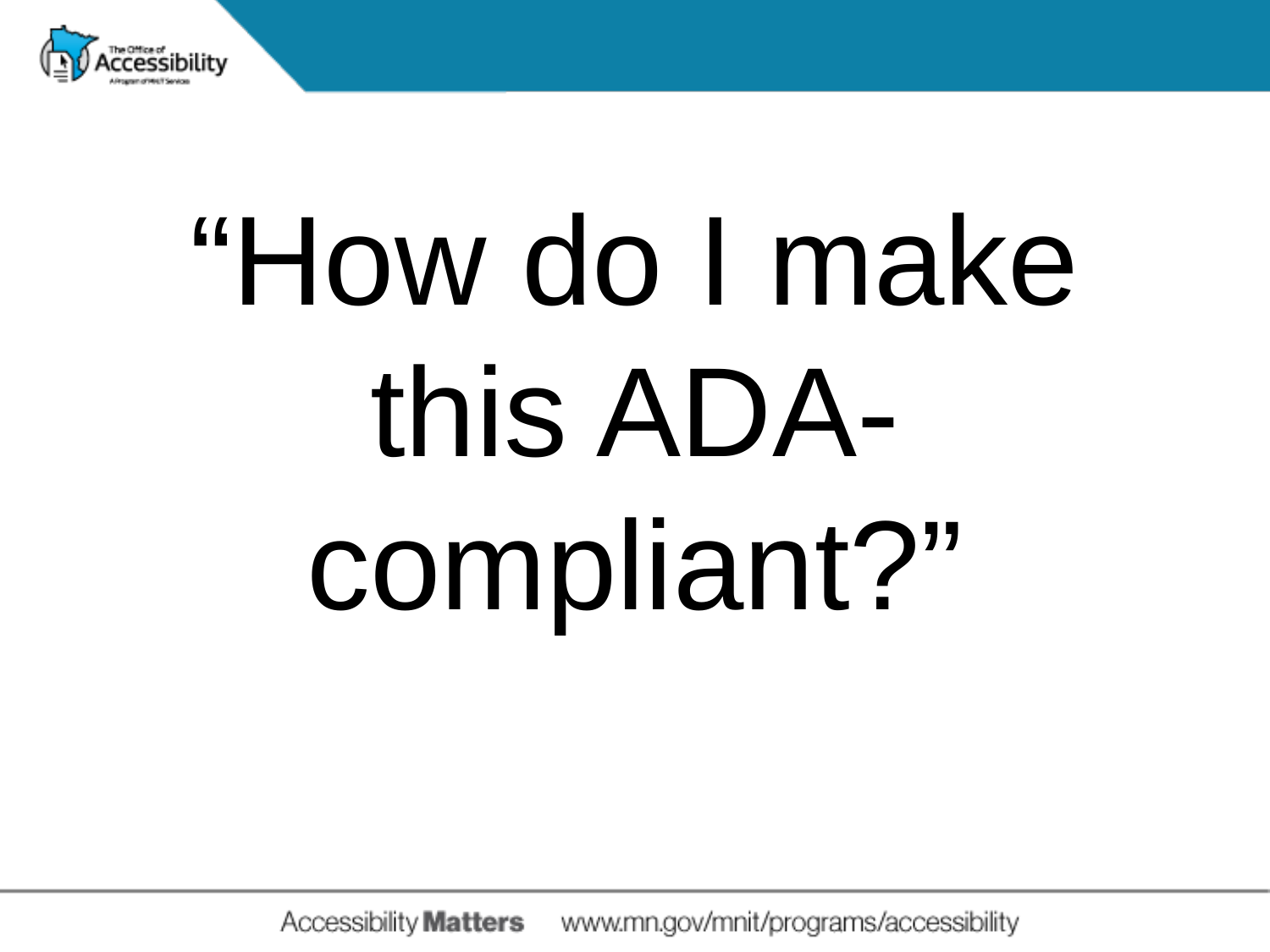

# “How do I make this ADA-compliant?”